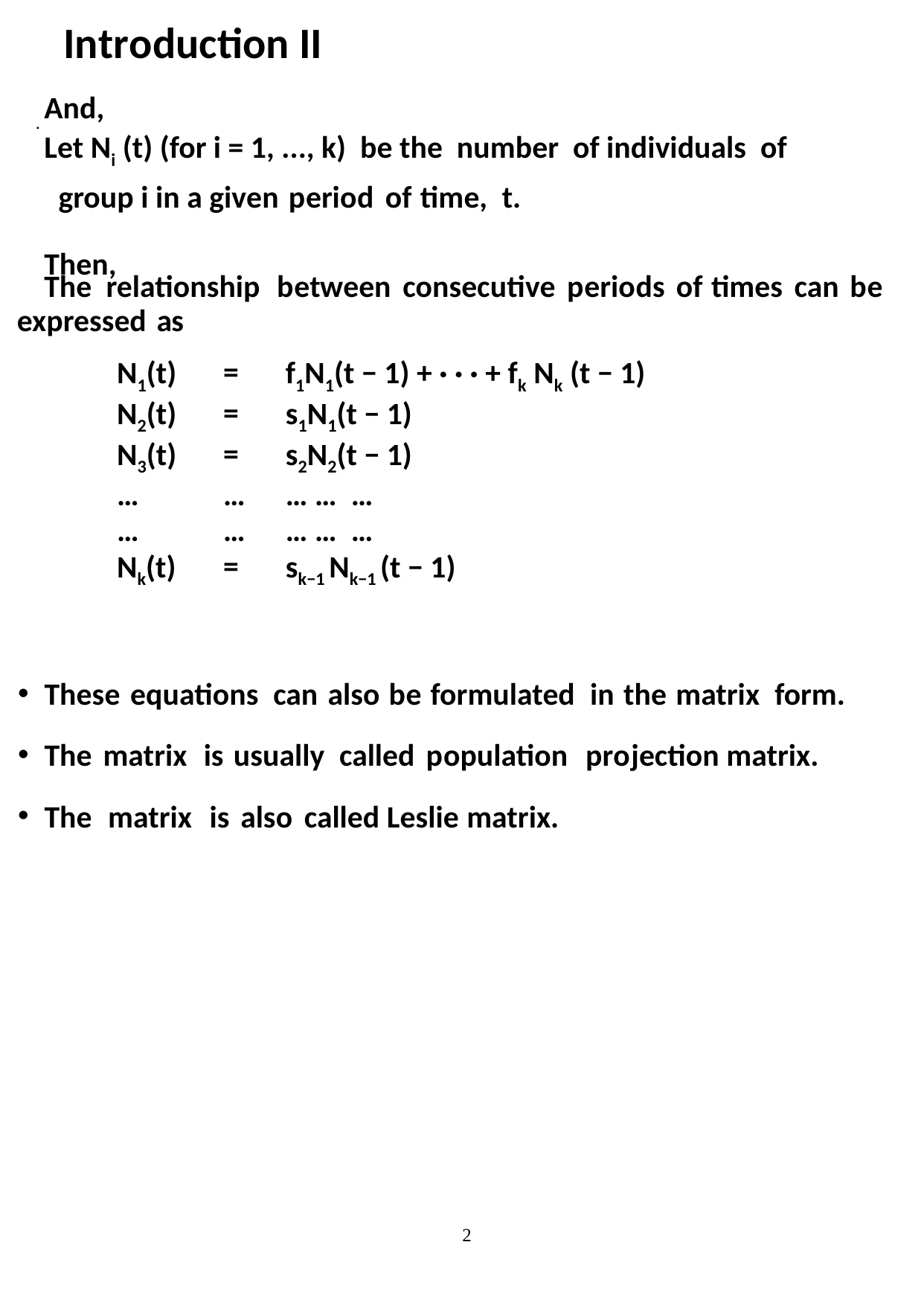

Introduction II
And,

Let Ni (t) (for i = 1, ..., k)  be the  number  of individuals  of

  group i in a given period of time,  t.

Then,
The  relationship  between consecutive periods of times can be
expressed as
.

| N1(t) | = | f1N1(t − 1) + · · · + fk Nk (t − 1) |
| --- | --- | --- |
| N2(t) | = | s1N1(t − 1) |
| N3(t) | = | s2N2(t − 1) |
| … | … | … … … |
| … | … | … … … |
| Nk(t) | = | sk−1 Nk−1 (t − 1) |

These equations  can also be formulated  in the matrix  form.

The matrix  is usually  called population  projection matrix.

The  matrix  is also called Leslie matrix.

2